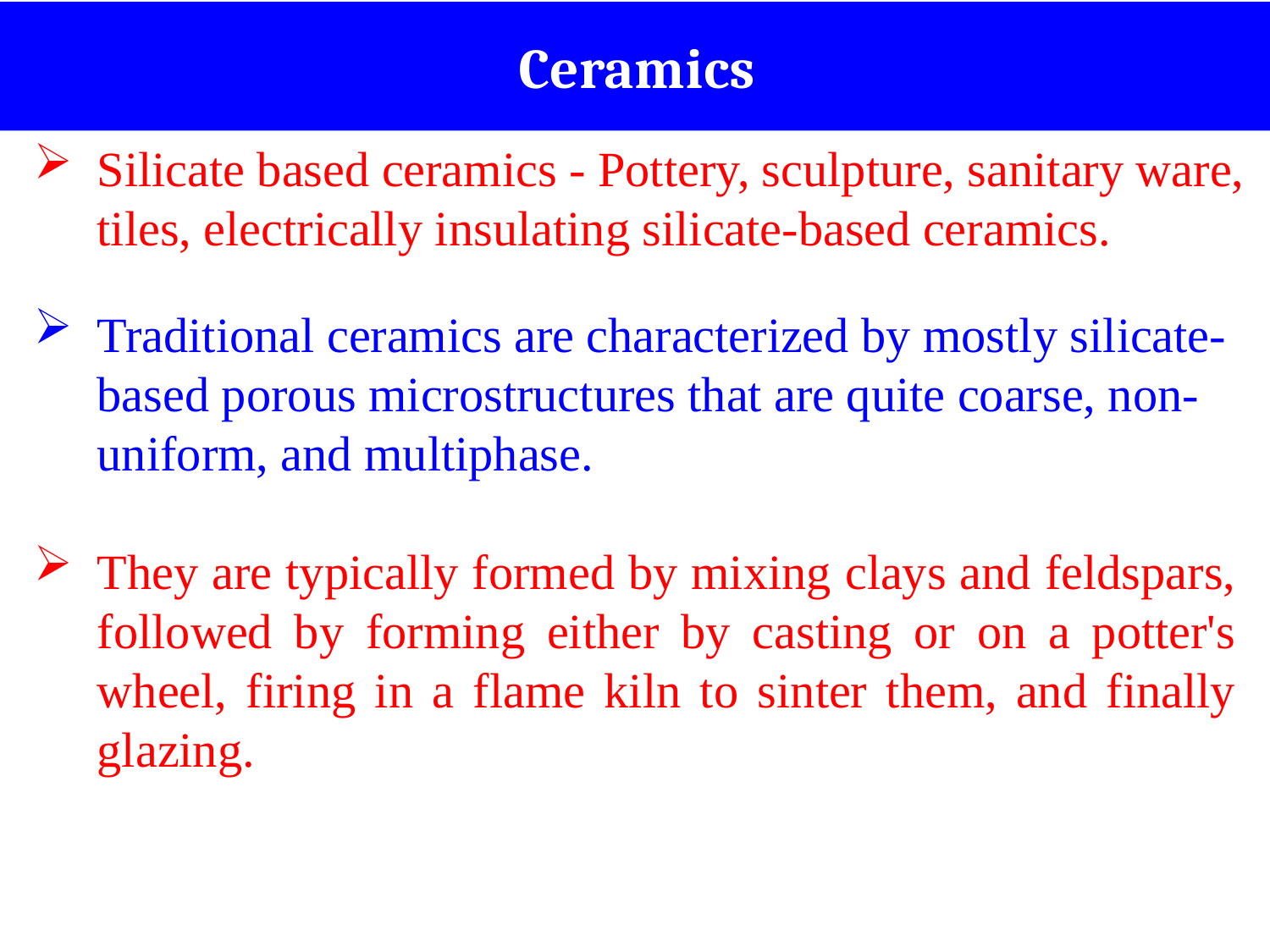

Ceramics
Silicate based ceramics - Pottery, sculpture, sanitary ware, tiles, electrically insulating silicate-based ceramics.
Traditional ceramics are characterized by mostly silicate-based porous microstructures that are quite coarse, non-uniform, and multiphase.

They are typically formed by mixing clays and feldspars, followed by forming either by casting or on a potter's wheel, firing in a flame kiln to sinter them, and finally glazing.